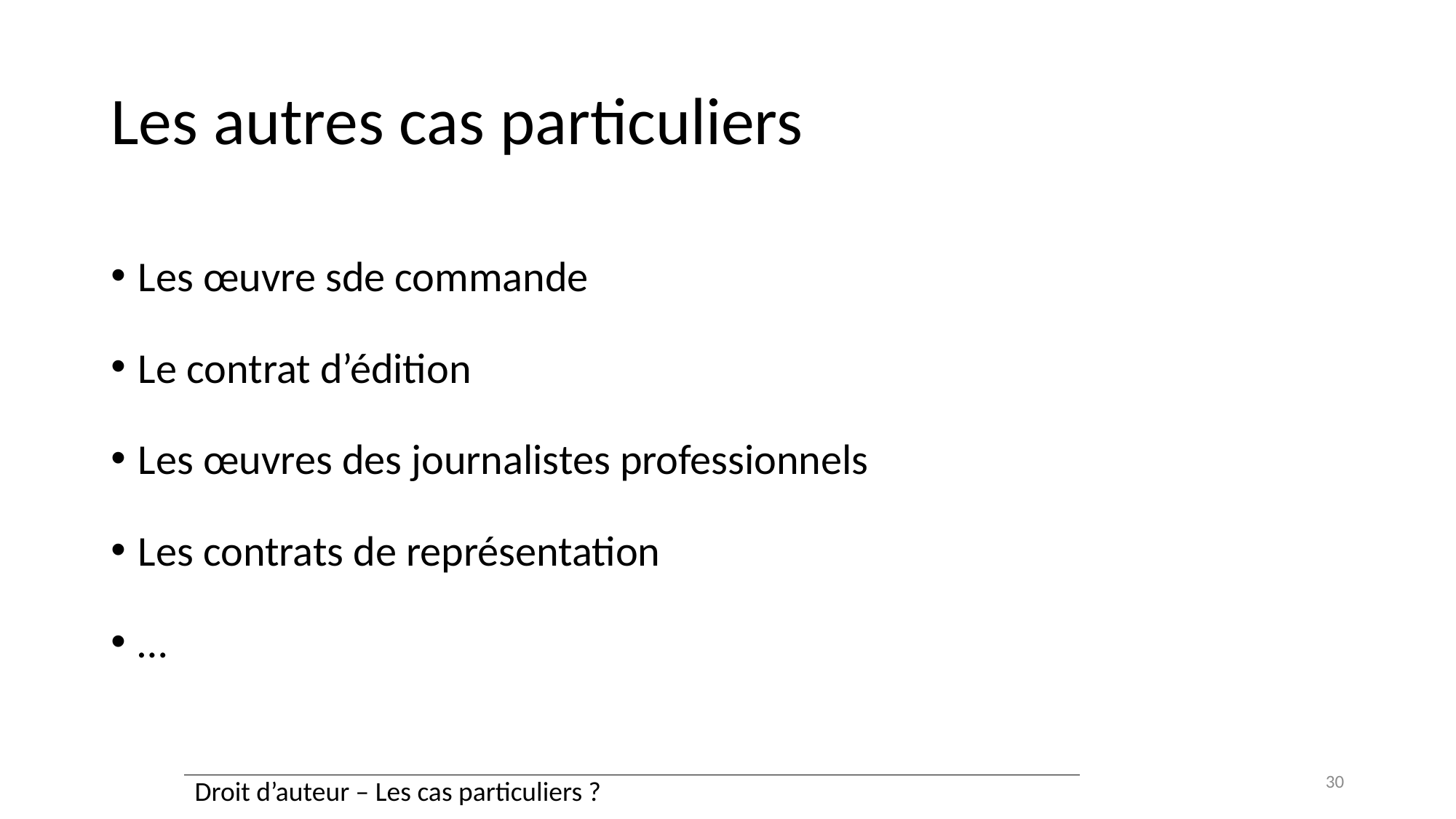

# Les autres cas particuliers
Les œuvre sde commande
Le contrat d’édition
Les œuvres des journalistes professionnels
Les contrats de représentation
…
30
| Droit d’auteur – Les cas particuliers ? |
| --- |